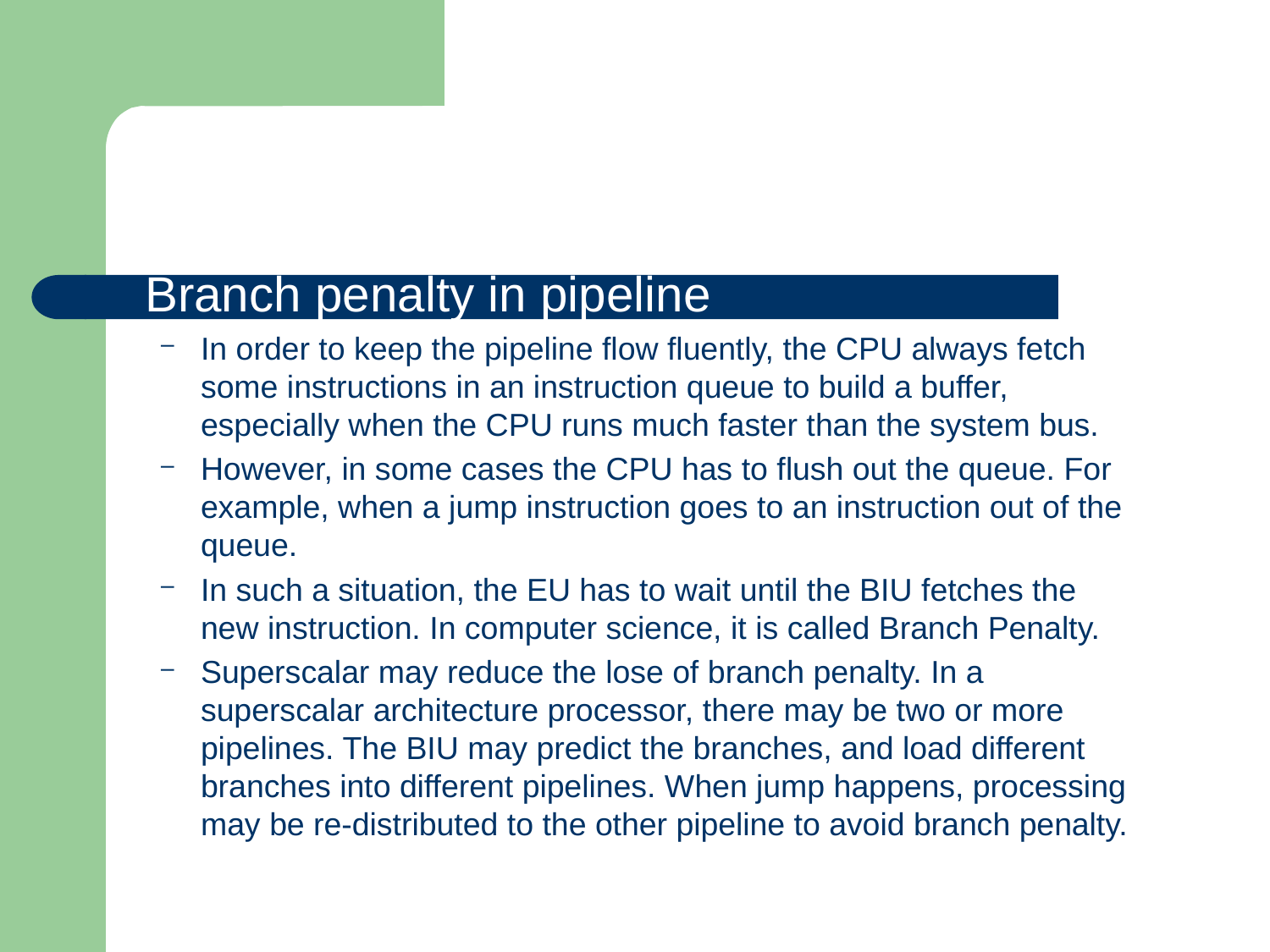

#
Branch penalty in pipeline
In order to keep the pipeline flow fluently, the CPU always fetch some instructions in an instruction queue to build a buffer, especially when the CPU runs much faster than the system bus.
However, in some cases the CPU has to flush out the queue. For example, when a jump instruction goes to an instruction out of the queue.
In such a situation, the EU has to wait until the BIU fetches the new instruction. In computer science, it is called Branch Penalty.
Superscalar may reduce the lose of branch penalty. In a superscalar architecture processor, there may be two or more pipelines. The BIU may predict the branches, and load different branches into different pipelines. When jump happens, processing may be re-distributed to the other pipeline to avoid branch penalty.